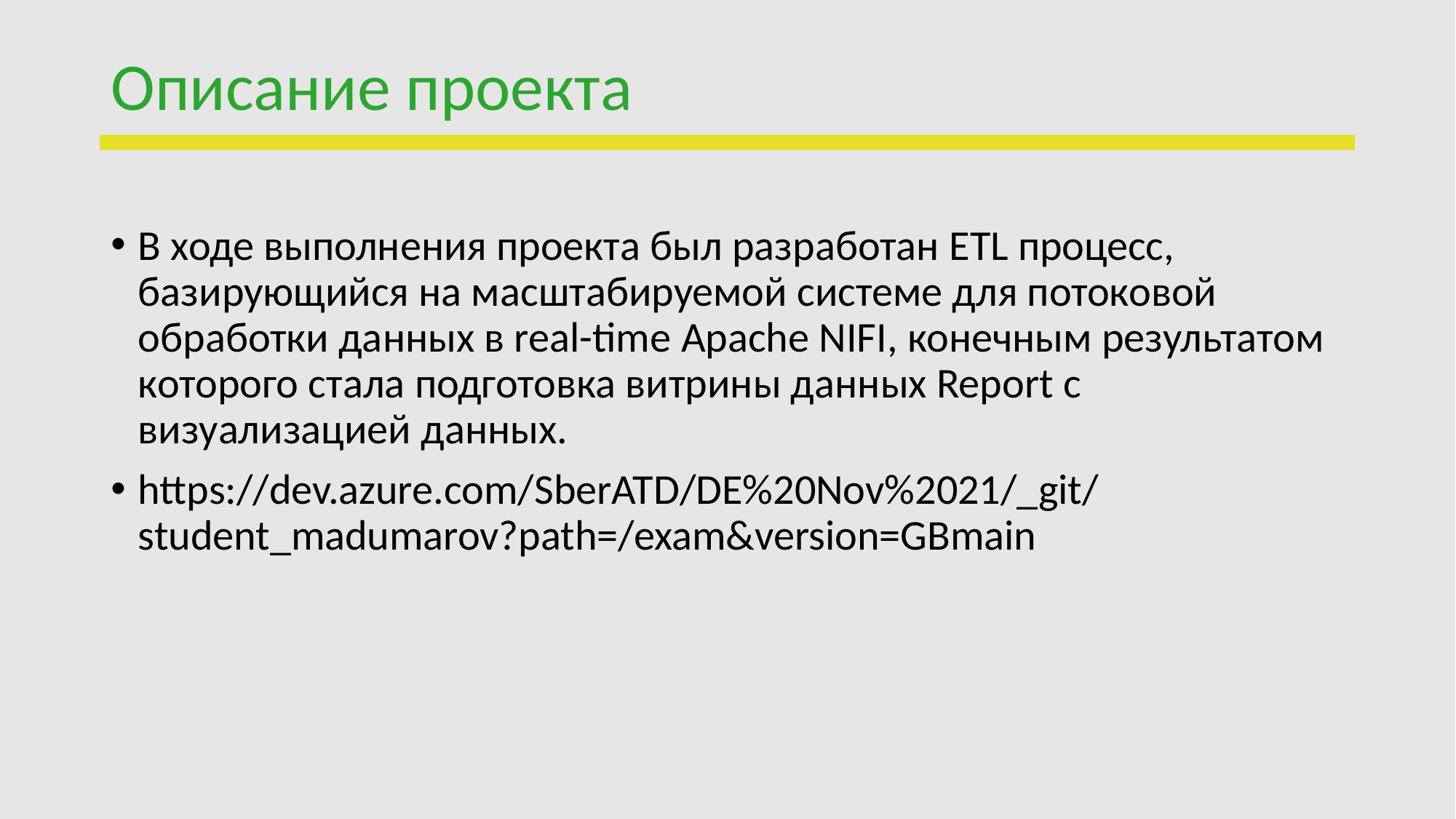

# Описание проекта
В ходе выполнения проекта был разработан ETL процесс, базирующийся на масштабируемой системе для потоковой обработки данных в real-time Apache NIFI, конечным результатом которого стала подготовка витрины данных Report с визуализацией данных.
https://dev.azure.com/SberATD/DE%20Nov%2021/_git/student_madumarov?path=/exam&version=GBmain